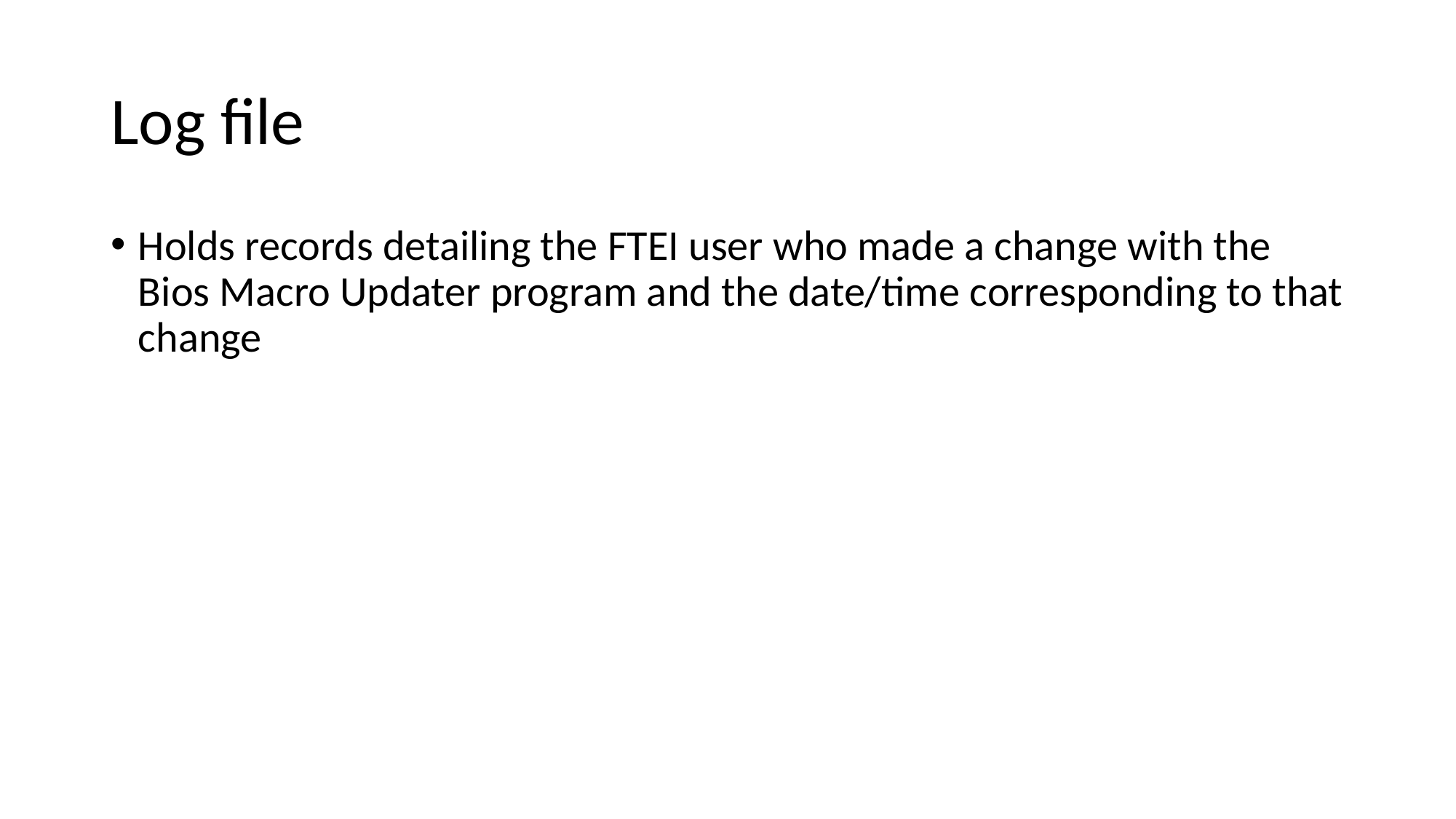

# Log file
Holds records detailing the FTEI user who made a change with the Bios Macro Updater program and the date/time corresponding to that change